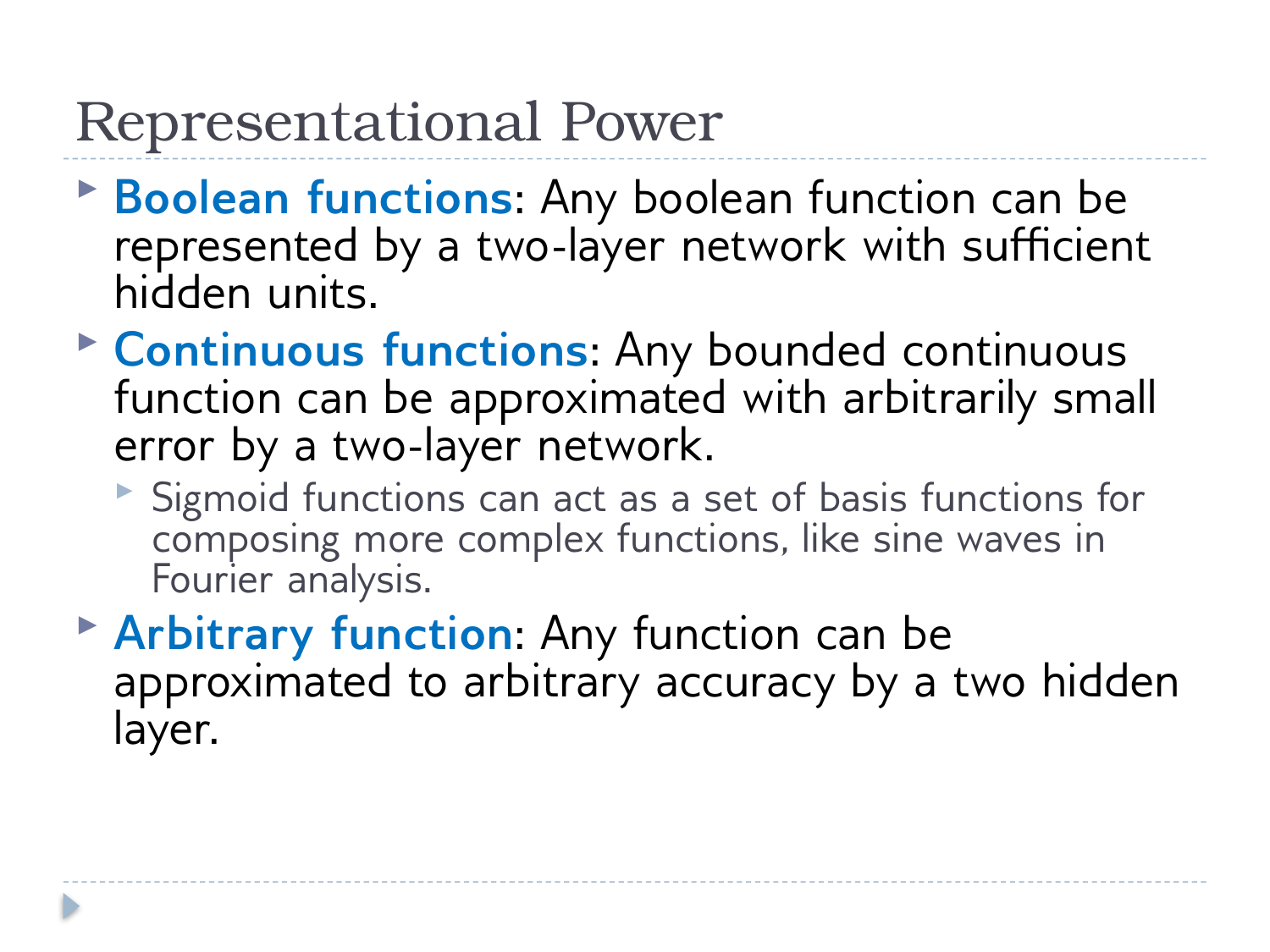

# Representational Power
Boolean functions: Any boolean function can be represented by a two-layer network with sufficient hidden units.
Continuous functions: Any bounded continuous function can be approximated with arbitrarily small error by a two-layer network.
Sigmoid functions can act as a set of basis functions for composing more complex functions, like sine waves in Fourier analysis.
Arbitrary function: Any function can be approximated to arbitrary accuracy by a two hidden layer.